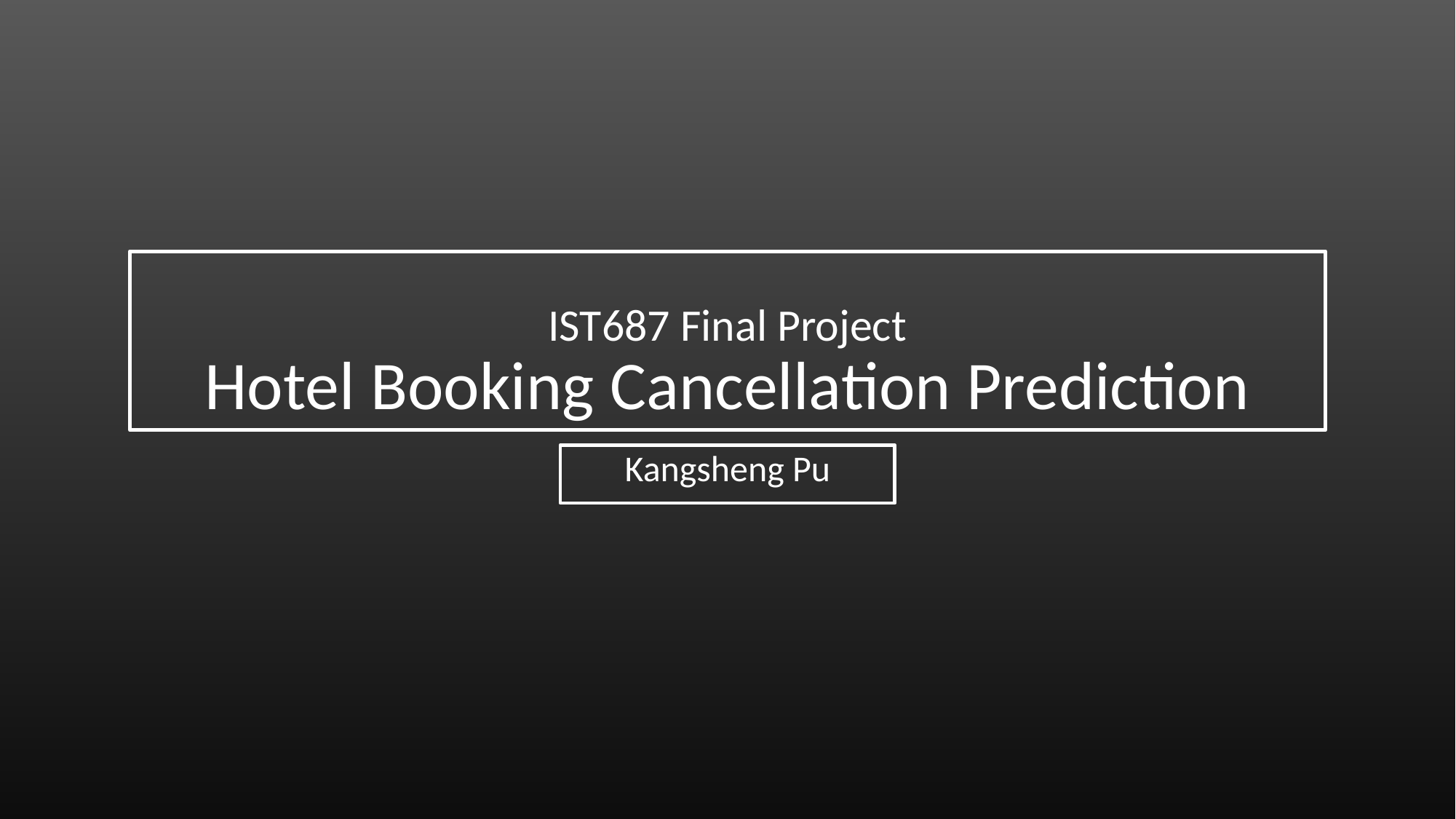

# IST687 Final Project Hotel Booking Cancellation Prediction
Kangsheng Pu